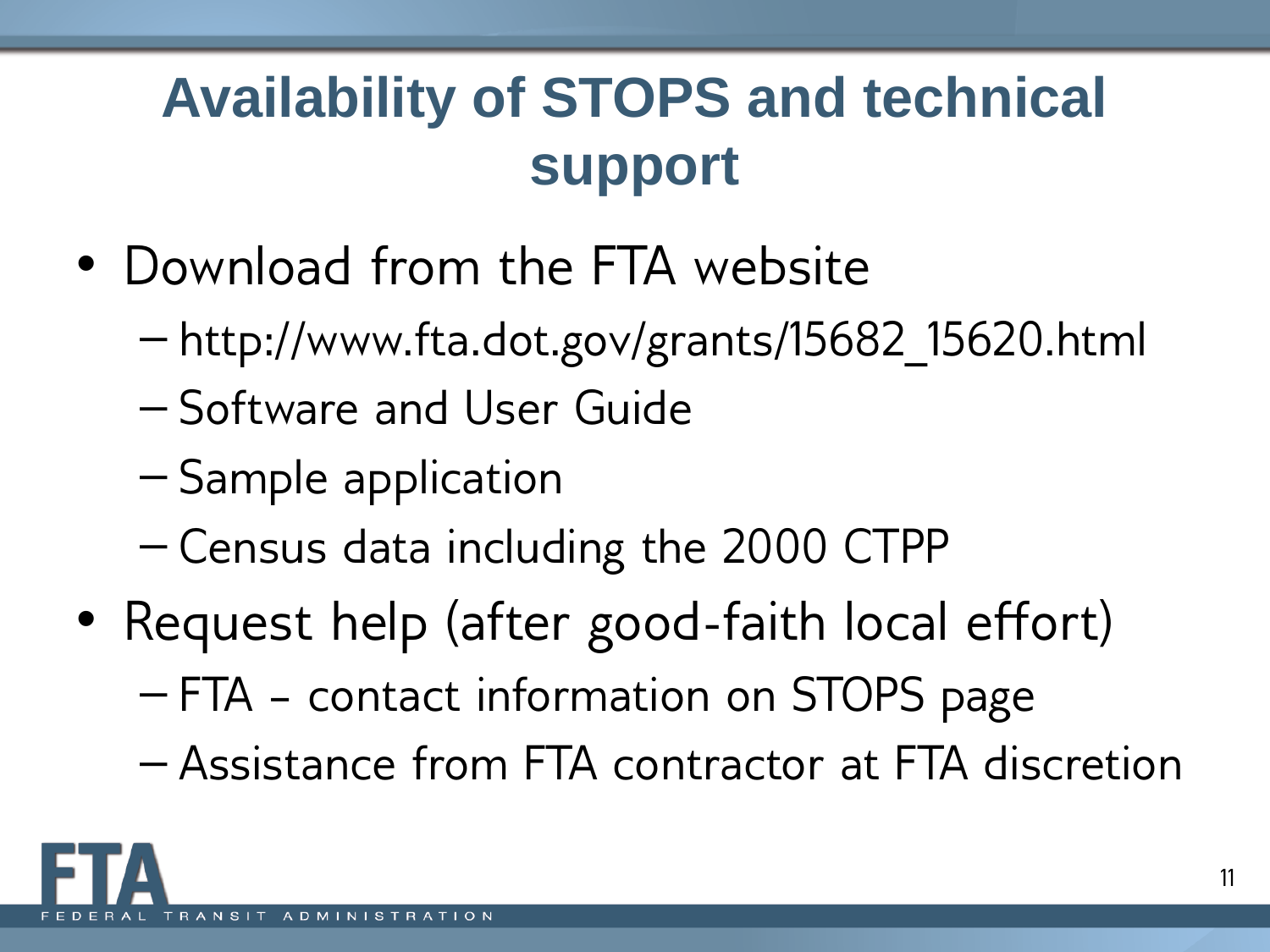

# Availability of STOPS and technical support
Download from the FTA website
http://www.fta.dot.gov/grants/15682_15620.html
Software and User Guide
Sample application
Census data including the 2000 CTPP
Request help (after good-faith local effort)
FTA – contact information on STOPS page
Assistance from FTA contractor at FTA discretion